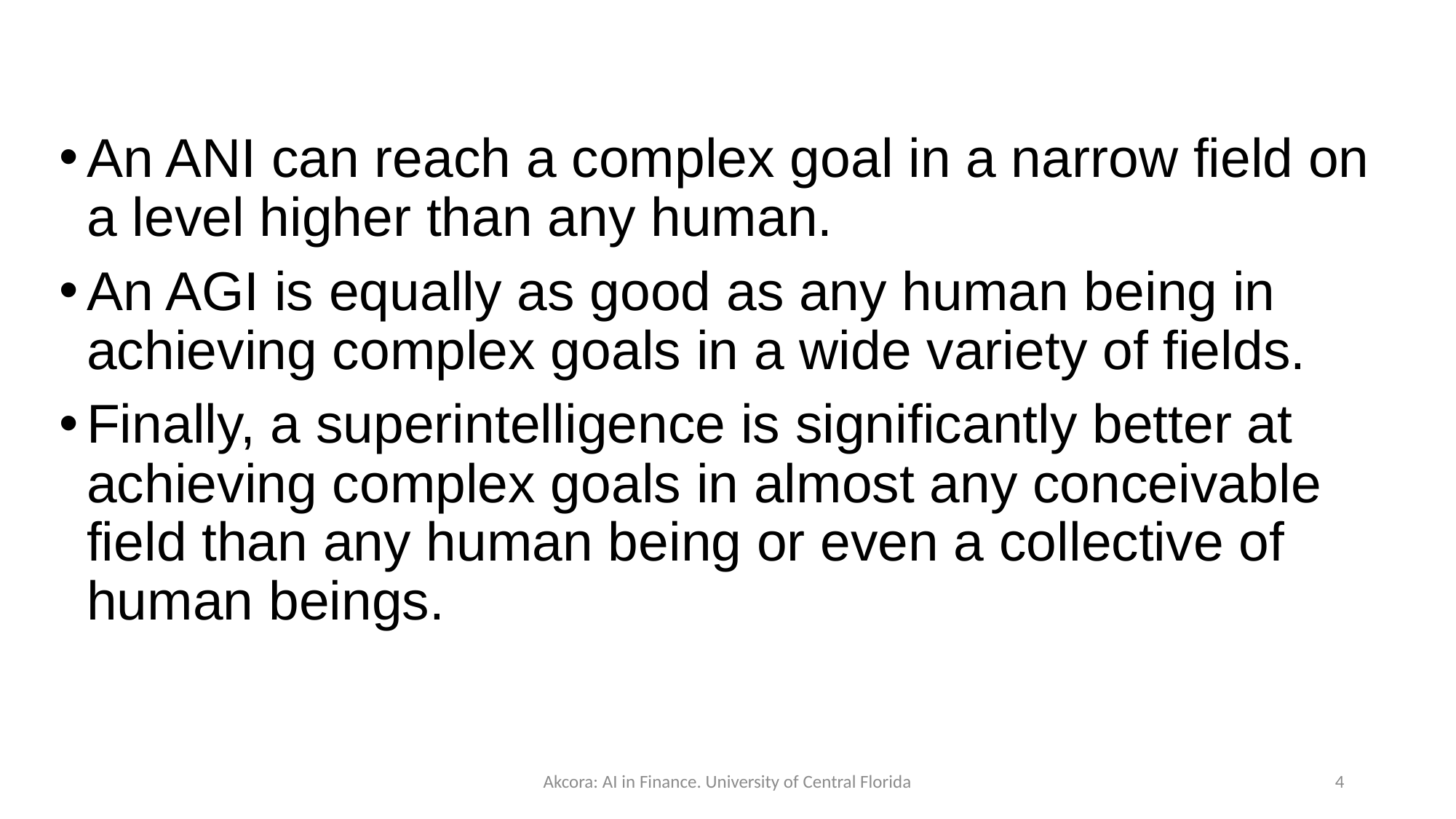

#
An ANI can reach a complex goal in a narrow field on a level higher than any human.
An AGI is equally as good as any human being in achieving complex goals in a wide variety of fields.
Finally, a superintelligence is significantly better at achieving complex goals in almost any conceivable field than any human being or even a collective of human beings.

Akcora: AI in Finance. University of Central Florida
4